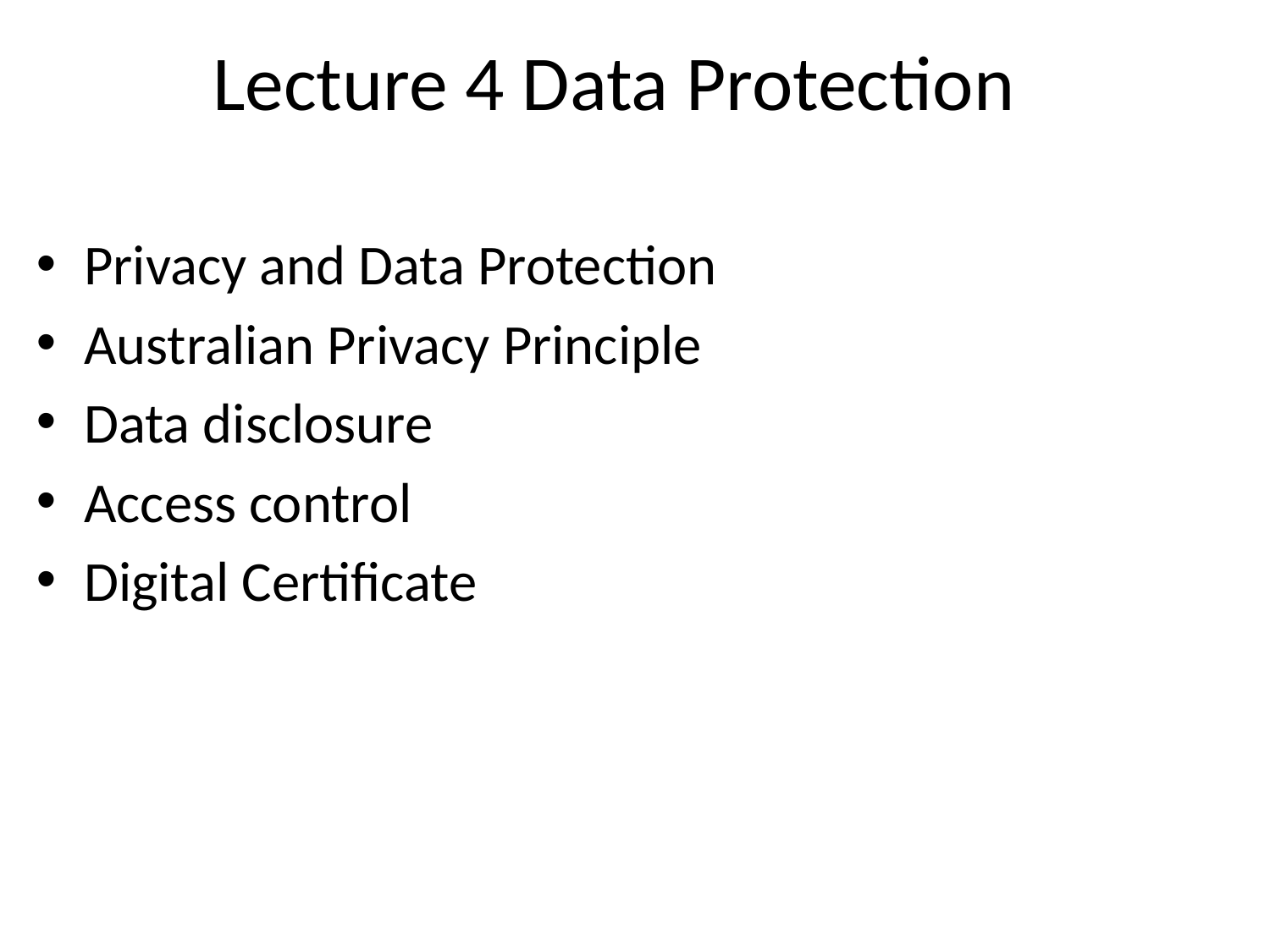

# Lecture 4 Data Protection
Privacy and Data Protection
Australian Privacy Principle
Data disclosure
Access control
Digital Certificate